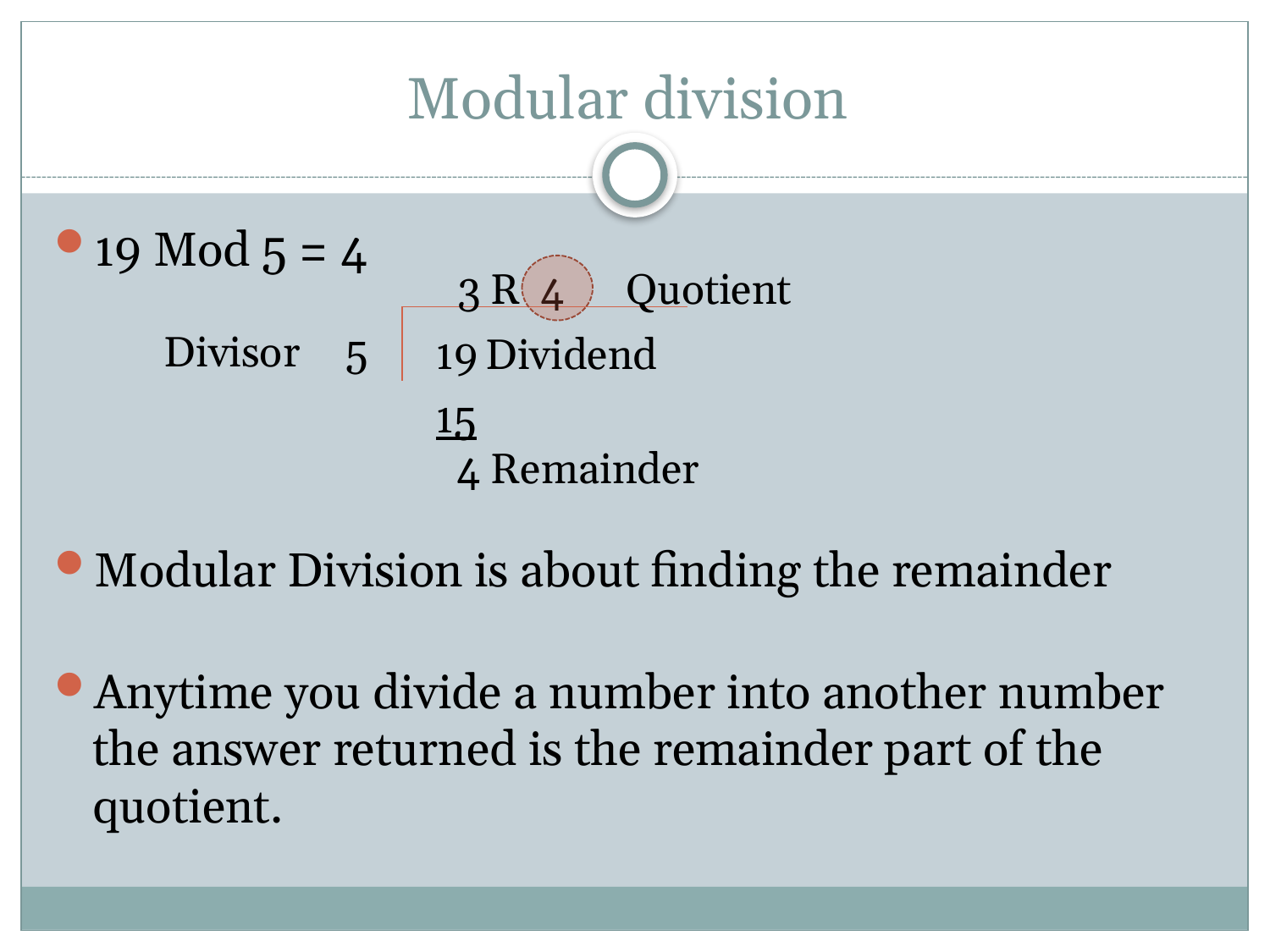

# Modular division
19 Mod 5 = 4

Modular Division is about finding the remainder

Anytime you divide a number into another number the answer returned is the remainder part of the quotient.
3 R  4      Quotient

Divisor      5
19 Dividend
15

4 Remainder